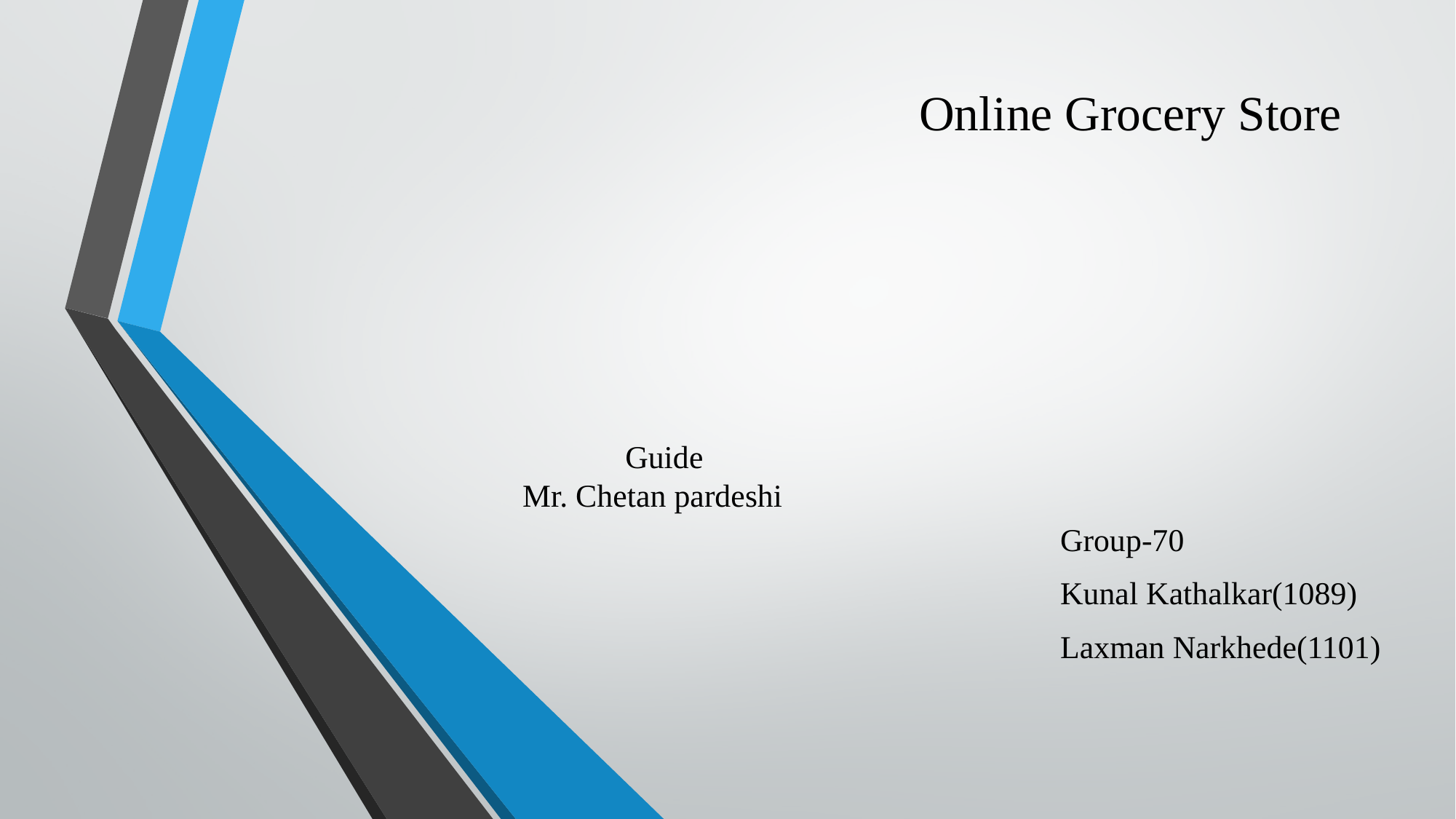

# Online Grocery Store
Group-70
Kunal Kathalkar(1089)
Laxman Narkhede(1101)

Guide
Mr. Chetan pardeshi